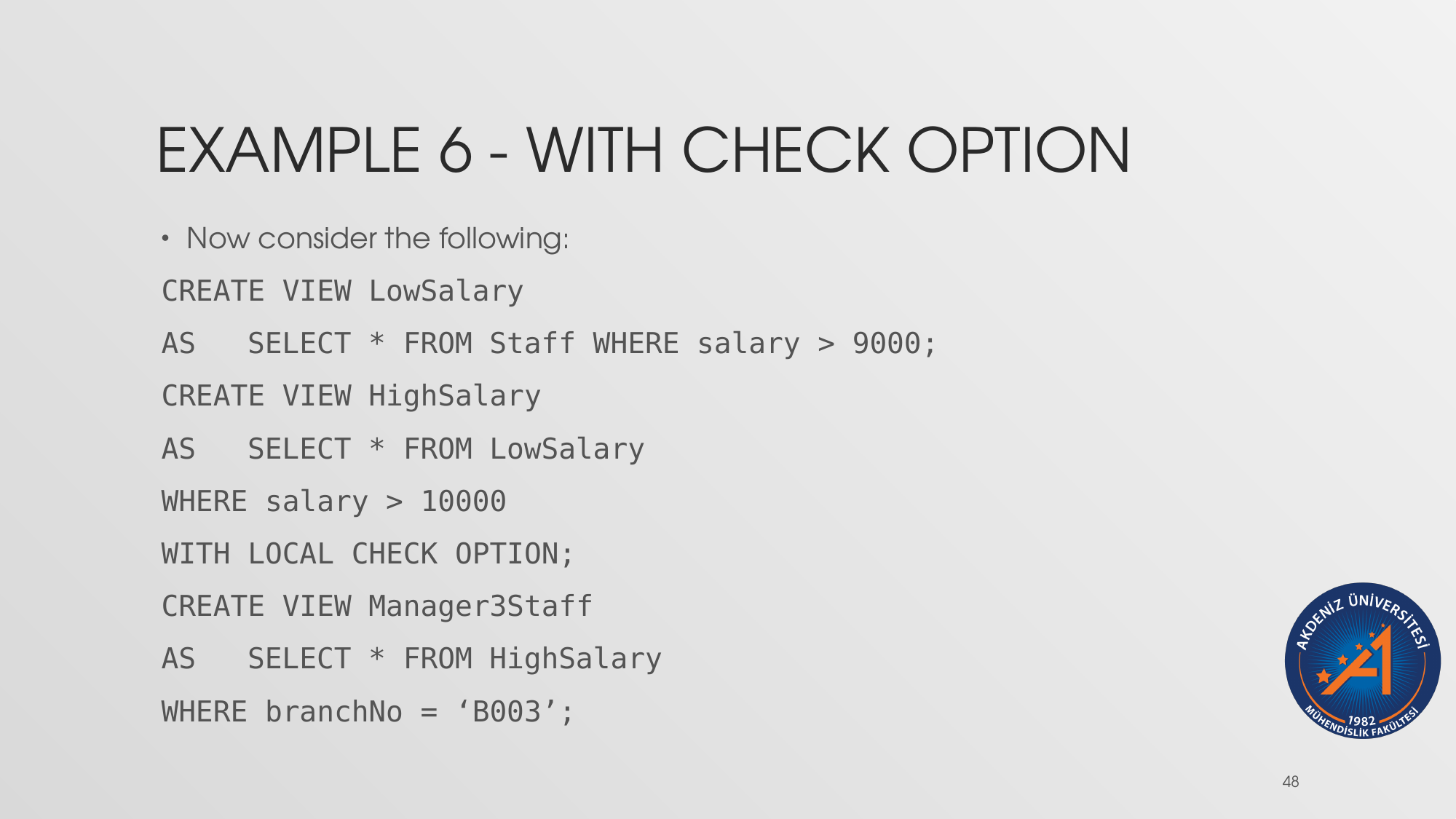

# Example 6 - WITH CHECK OPTION
Now consider the following:
CREATE VIEW LowSalary
AS	SELECT * FROM Staff WHERE salary > 9000;
CREATE VIEW HighSalary
AS	SELECT * FROM LowSalary
		WHERE salary > 10000
WITH LOCAL CHECK OPTION;
CREATE VIEW Manager3Staff
AS	SELECT * FROM HighSalary
		WHERE branchNo = ‘B003’;

48